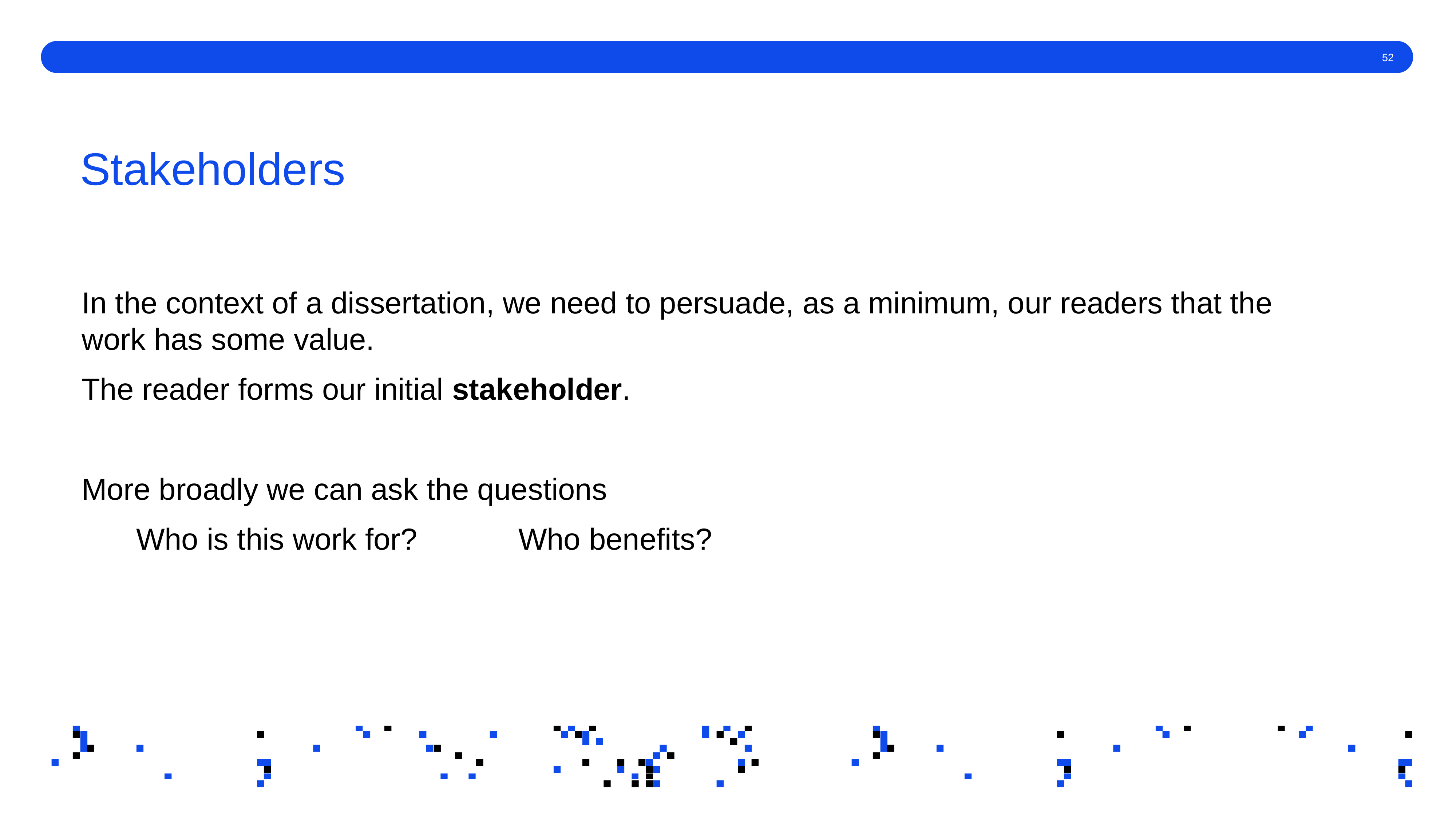

# Stakeholders
In the context of a dissertation, we need to persuade, as a minimum, our readers that the work has some value.
The reader forms our initial stakeholder.

More broadly we can ask the questions
	Who is this work for?		Who benefits?